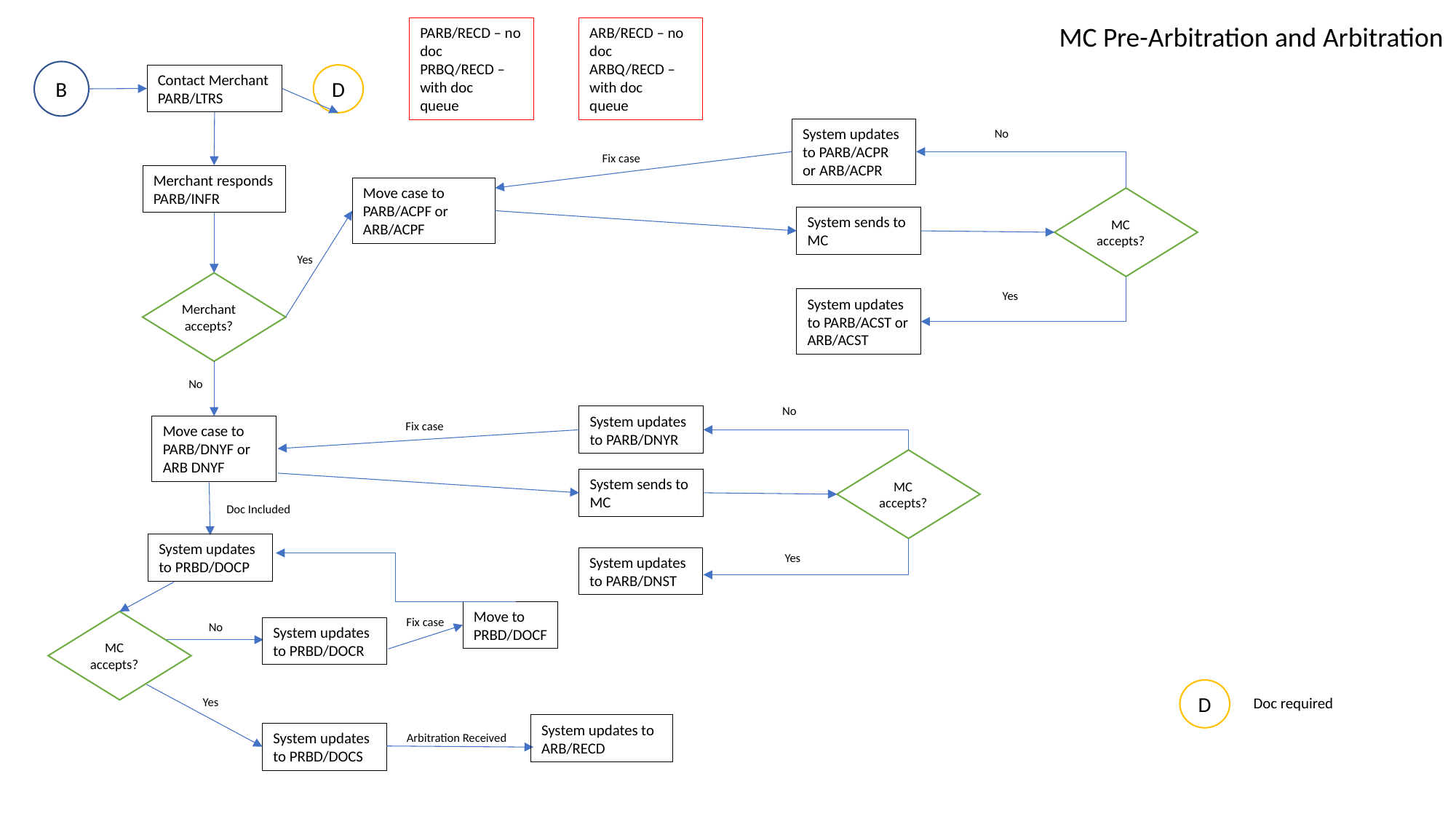

MC Pre-Arbitration and Arbitration
PARB/RECD – no doc
PRBQ/RECD – with doc
queue
ARB/RECD – no doc
ARBQ/RECD – with doc
queue
B
D
Contact Merchant
PARB/LTRS
System updates to PARB/ACPR or ARB/ACPR
No
Fix case
Merchant responds
PARB/INFR
Move case to PARB/ACPF or ARB/ACPF
MC accepts?
System sends to MC
Yes
Merchant accepts?
Yes
System updates to PARB/ACST or ARB/ACST
No
No
System updates to PARB/DNYR
Fix case
Move case to PARB/DNYF or ARB DNYF
MC accepts?
System sends to MC
Doc Included
System updates to PRBD/DOCP
Yes
System updates to PARB/DNST
Move to
PRBD/DOCF
Fix case
MC accepts?
No
System updates to PRBD/DOCR
No
D
Doc required
Yes
System updates to ARB/RECD
System updates to PRBD/DOCS
Arbitration Received